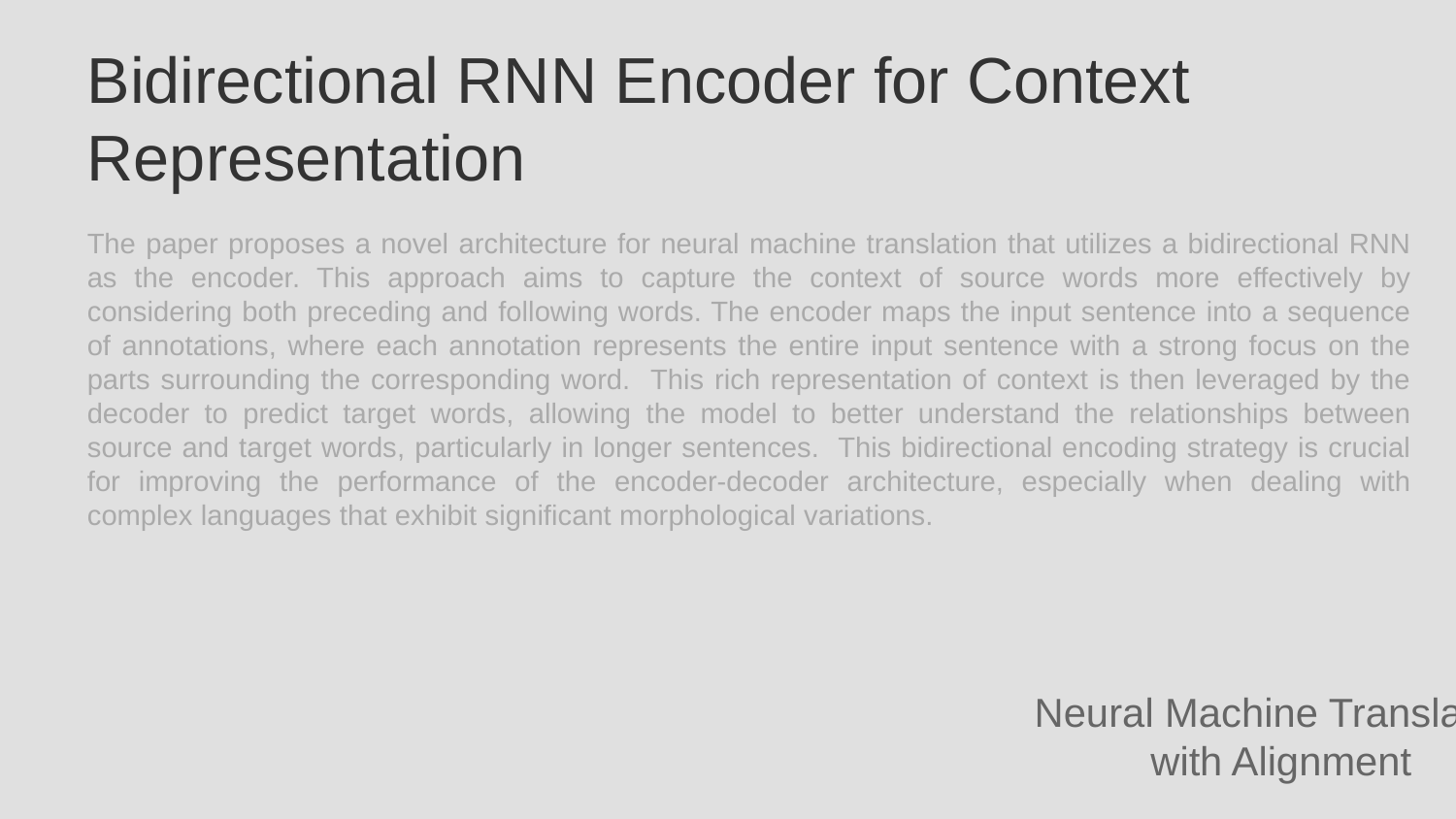

Bidirectional RNN Encoder for Context Representation
The paper proposes a novel architecture for neural machine translation that utilizes a bidirectional RNN as the encoder. This approach aims to capture the context of source words more effectively by considering both preceding and following words. The encoder maps the input sentence into a sequence of annotations, where each annotation represents the entire input sentence with a strong focus on the parts surrounding the corresponding word.  This rich representation of context is then leveraged by the decoder to predict target words, allowing the model to better understand the relationships between source and target words, particularly in longer sentences.  This bidirectional encoding strategy is crucial for improving the performance of the encoder-decoder architecture, especially when dealing with complex languages that exhibit significant morphological variations.
Neural Machine Translation with Alignment